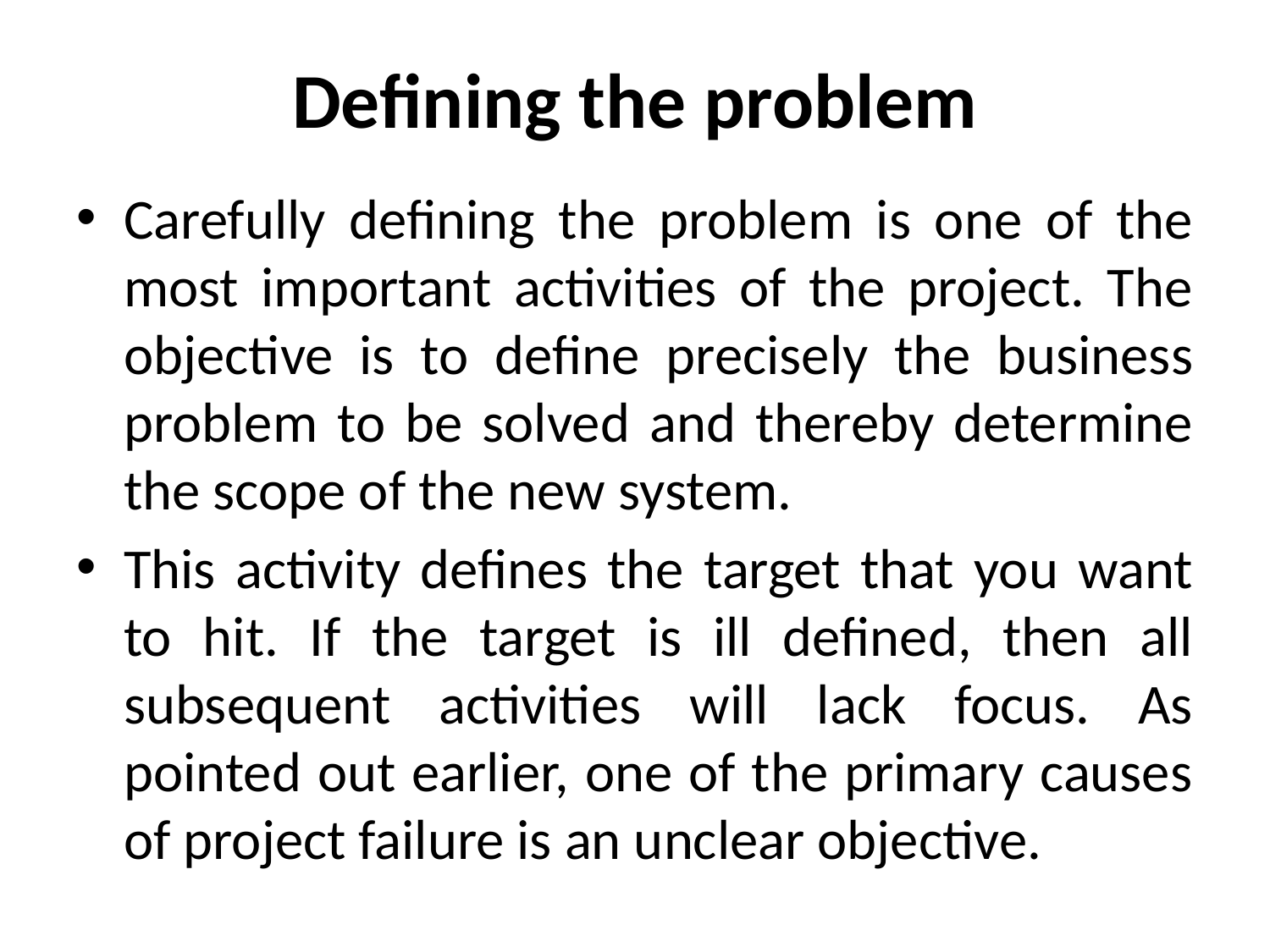

# Defining the problem
Carefully defining the problem is one of the most important activities of the project. The objective is to define precisely the business problem to be solved and thereby determine the scope of the new system.
This activity defines the target that you want to hit. If the target is ill defined, then all subsequent activities will lack focus. As pointed out earlier, one of the primary causes of project failure is an unclear objective.